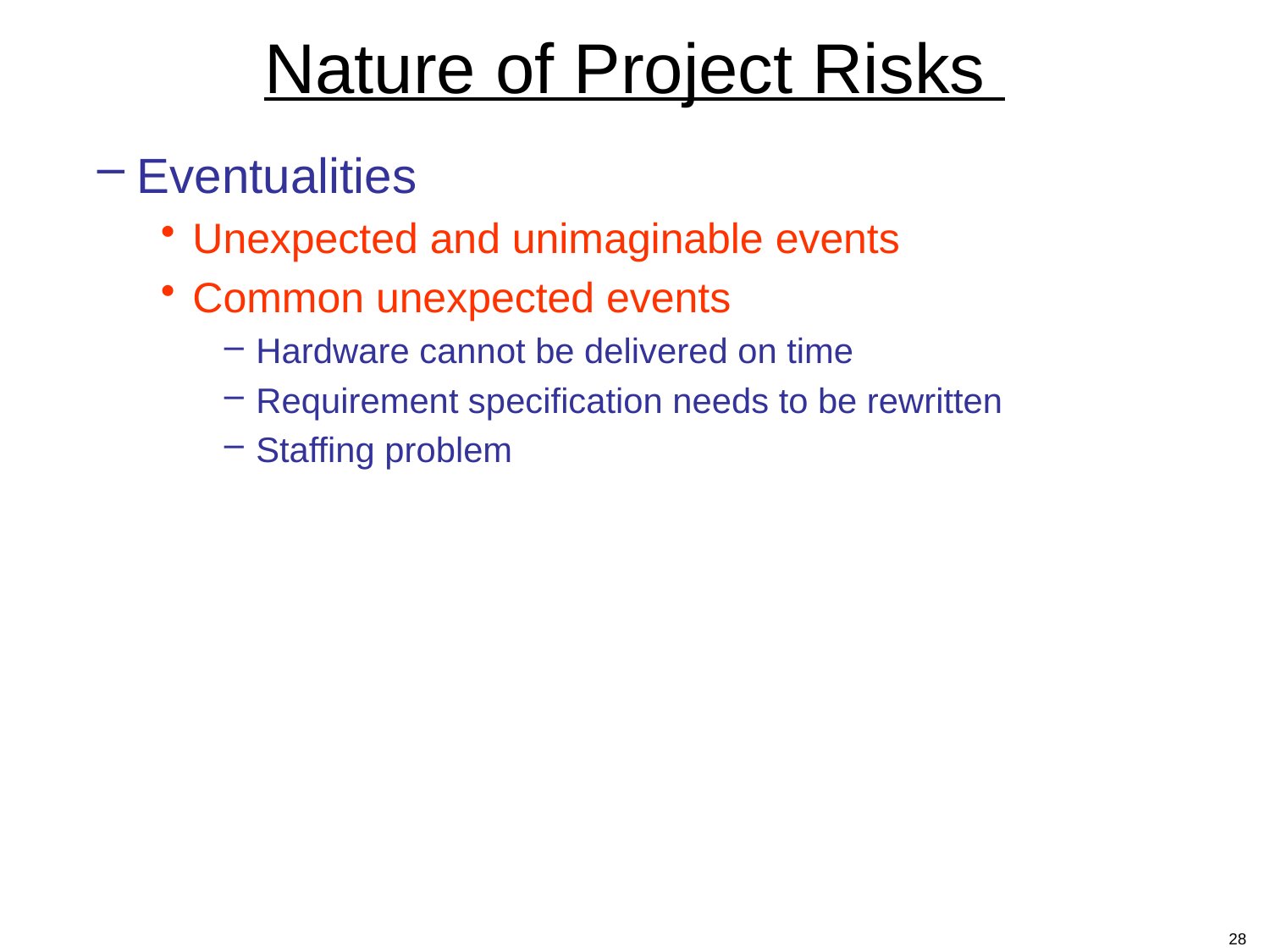

# Nature of Project Risks
Eventualities
Unexpected and unimaginable events
Common unexpected events
Hardware cannot be delivered on time
Requirement specification needs to be rewritten
Staffing problem

28